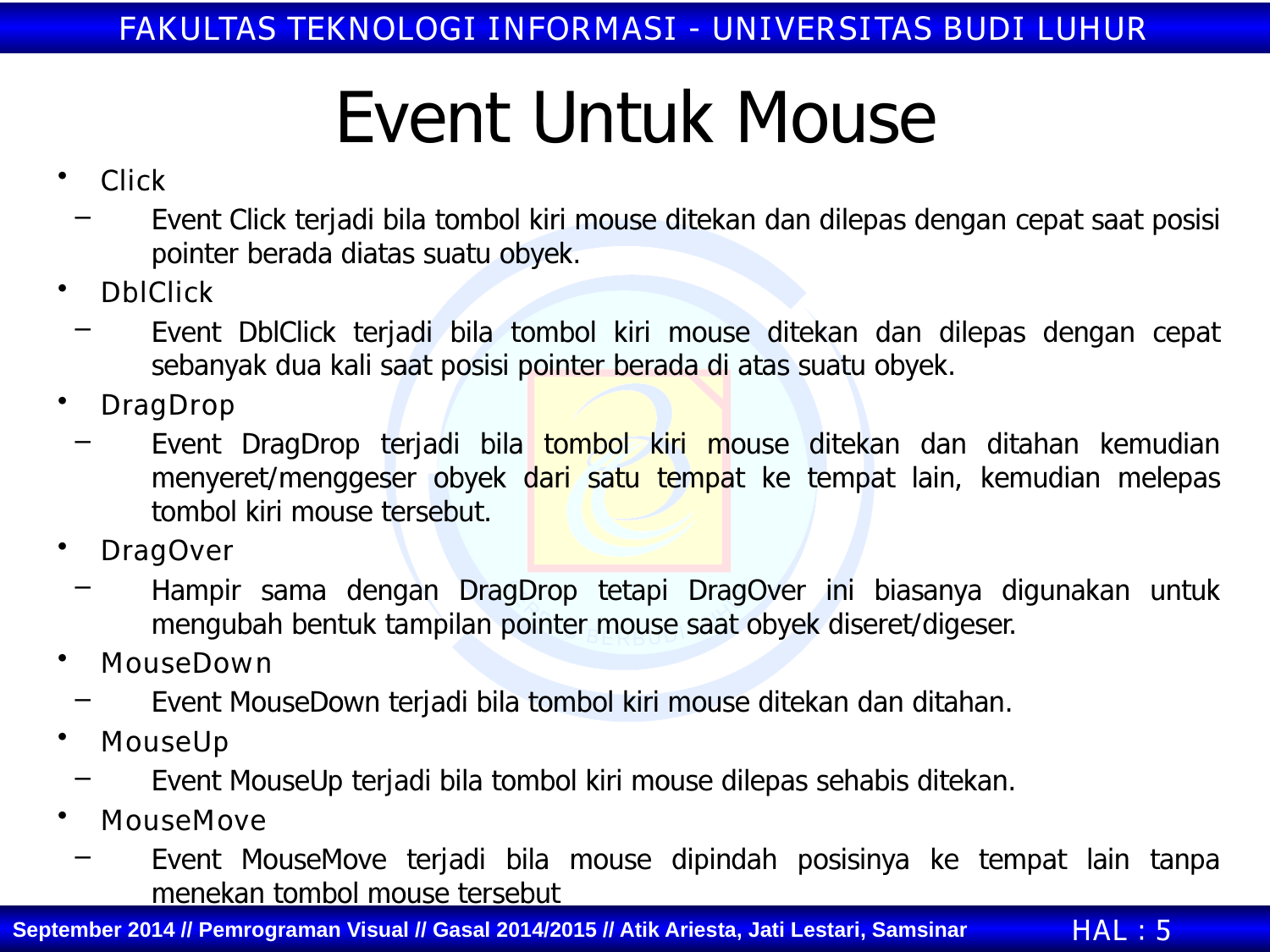

# Event Untuk Mouse
Click
Event Click terjadi bila tombol kiri mouse ditekan dan dilepas dengan cepat saat posisi pointer berada diatas suatu obyek.
DblClick
Event DblClick terjadi bila tombol kiri mouse ditekan dan dilepas dengan cepat sebanyak dua kali saat posisi pointer berada di atas suatu obyek.
DragDrop
Event DragDrop terjadi bila tombol kiri mouse ditekan dan ditahan kemudian menyeret/menggeser obyek dari satu tempat ke tempat lain, kemudian melepas tombol kiri mouse tersebut.
DragOver
Hampir sama dengan DragDrop tetapi DragOver ini biasanya digunakan untuk mengubah bentuk tampilan pointer mouse saat obyek diseret/digeser.
MouseDown
Event MouseDown terjadi bila tombol kiri mouse ditekan dan ditahan.
MouseUp
Event MouseUp terjadi bila tombol kiri mouse dilepas sehabis ditekan.
MouseMove
Event MouseMove terjadi bila mouse dipindah posisinya ke tempat lain tanpa menekan tombol mouse tersebut